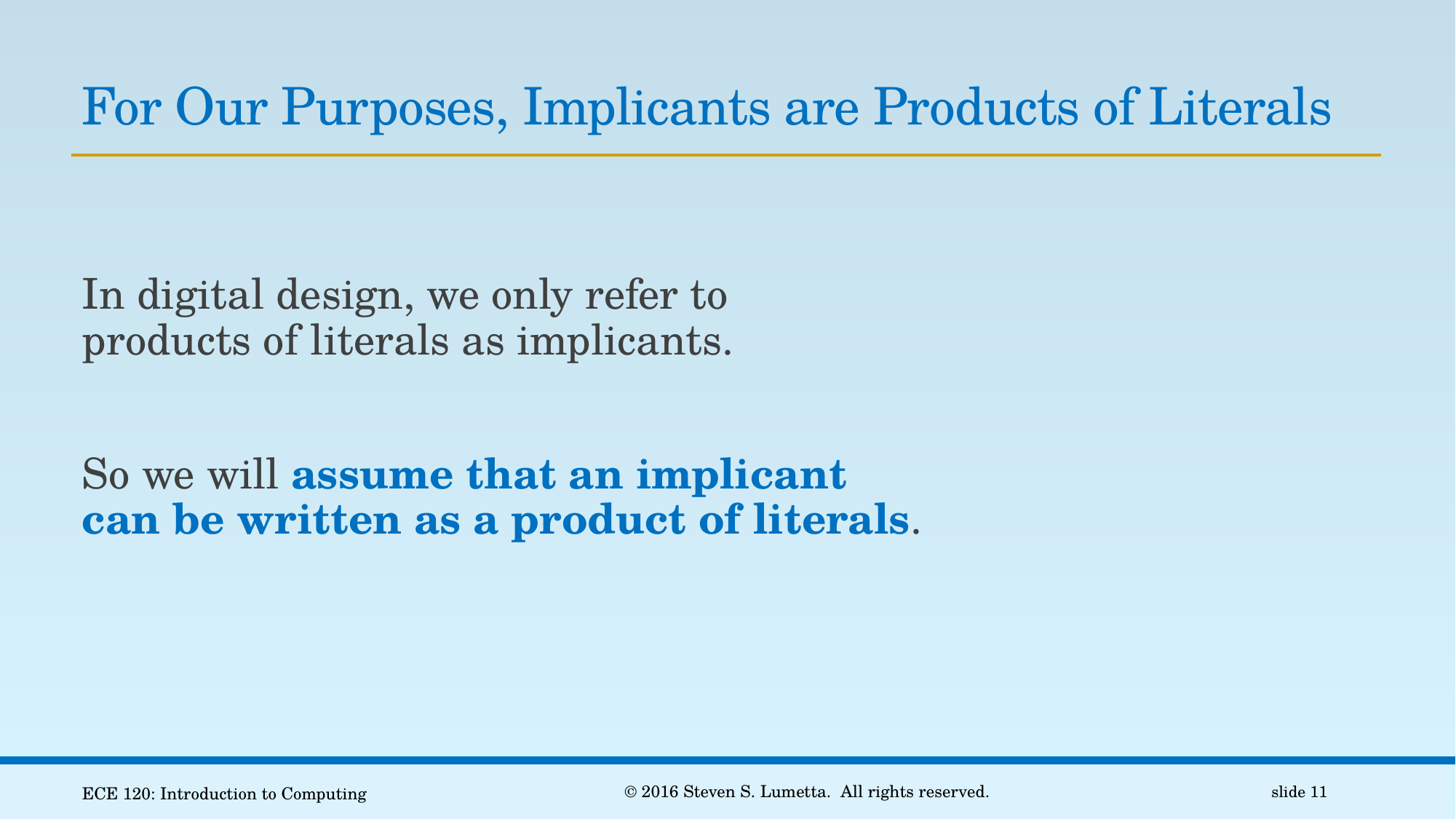

# For Our Purposes, Implicants are Products of Literals

In digital design, we only refer to
products of literals as implicants.

So we will assume that an implicant
can be written as a product of literals.
ECE 120: Introduction to Computing
© 2016 Steven S. Lumetta.  All rights reserved.
slide 11